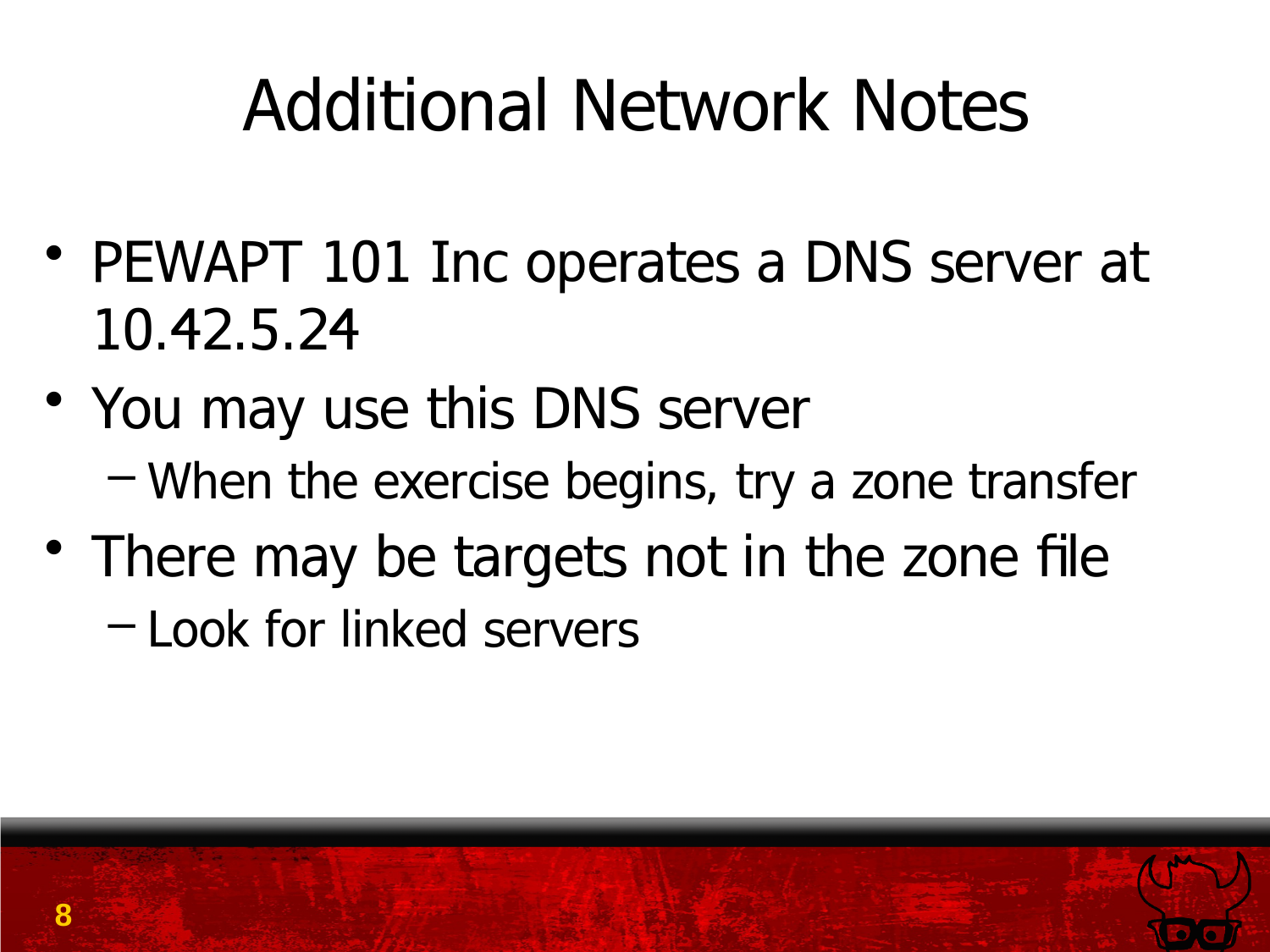

# Additional Network Notes
PEWAPT 101 Inc operates a DNS server at 10.42.5.24
You may use this DNS server
When the exercise begins, try a zone transfer
There may be targets not in the zone file
Look for linked servers